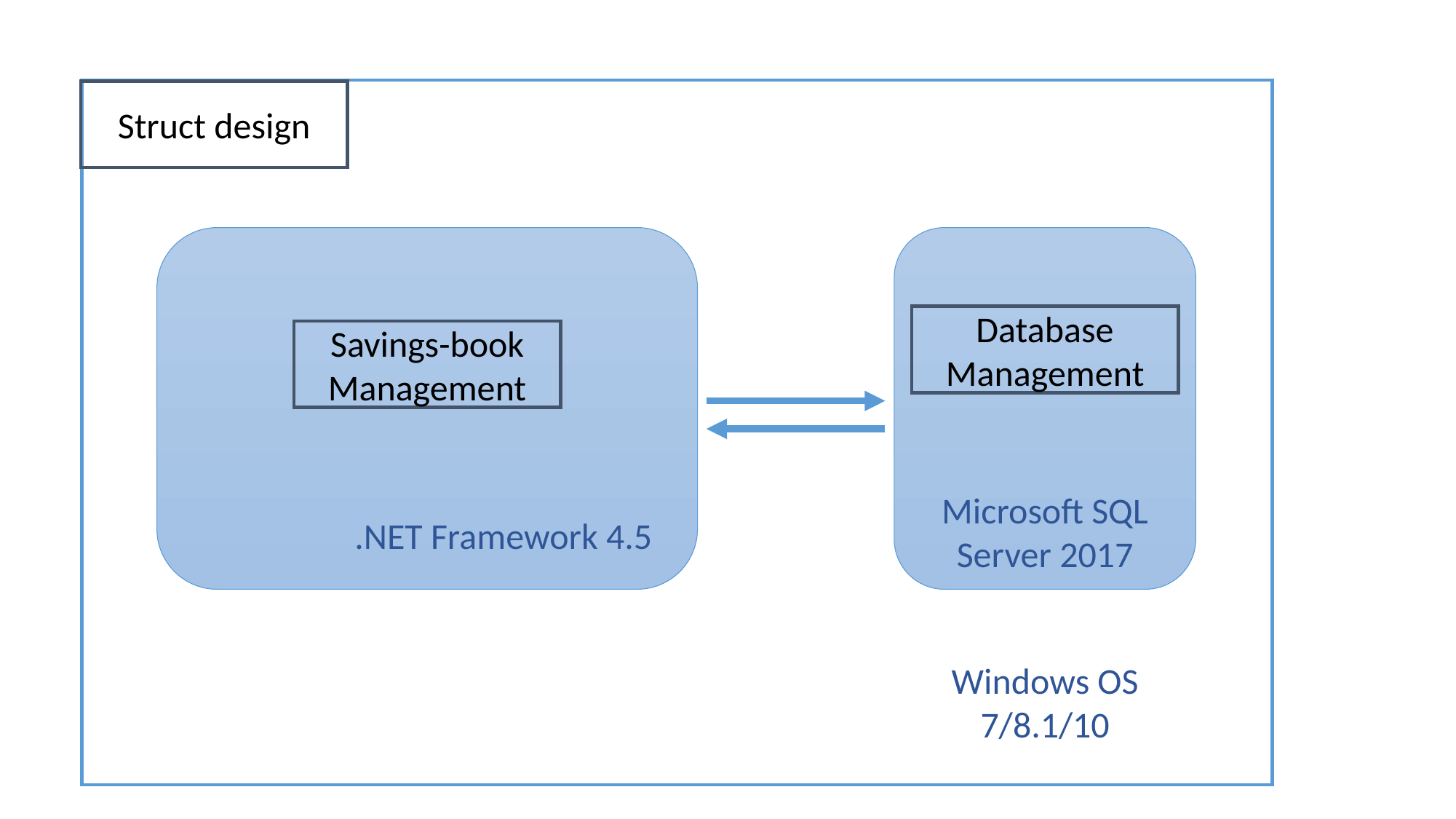

Struct design

Database Management
Savings-book Management
Microsoft SQL
Server 2017
.NET Framework 4.5
Windows OS 7/8.1/10